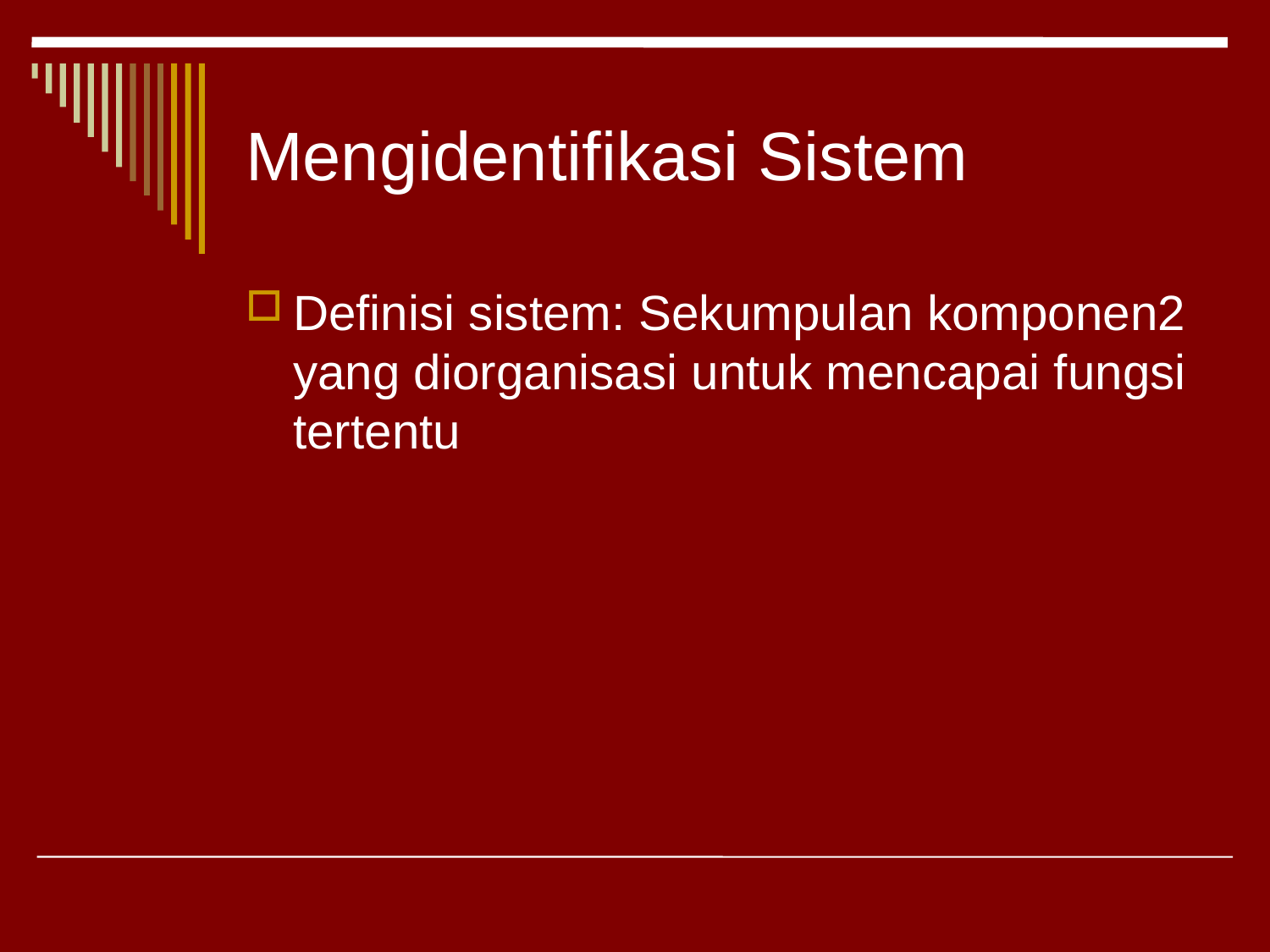

# Mengidentifikasi Sistem
Definisi sistem: Sekumpulan komponen2 yang diorganisasi untuk mencapai fungsi tertentu